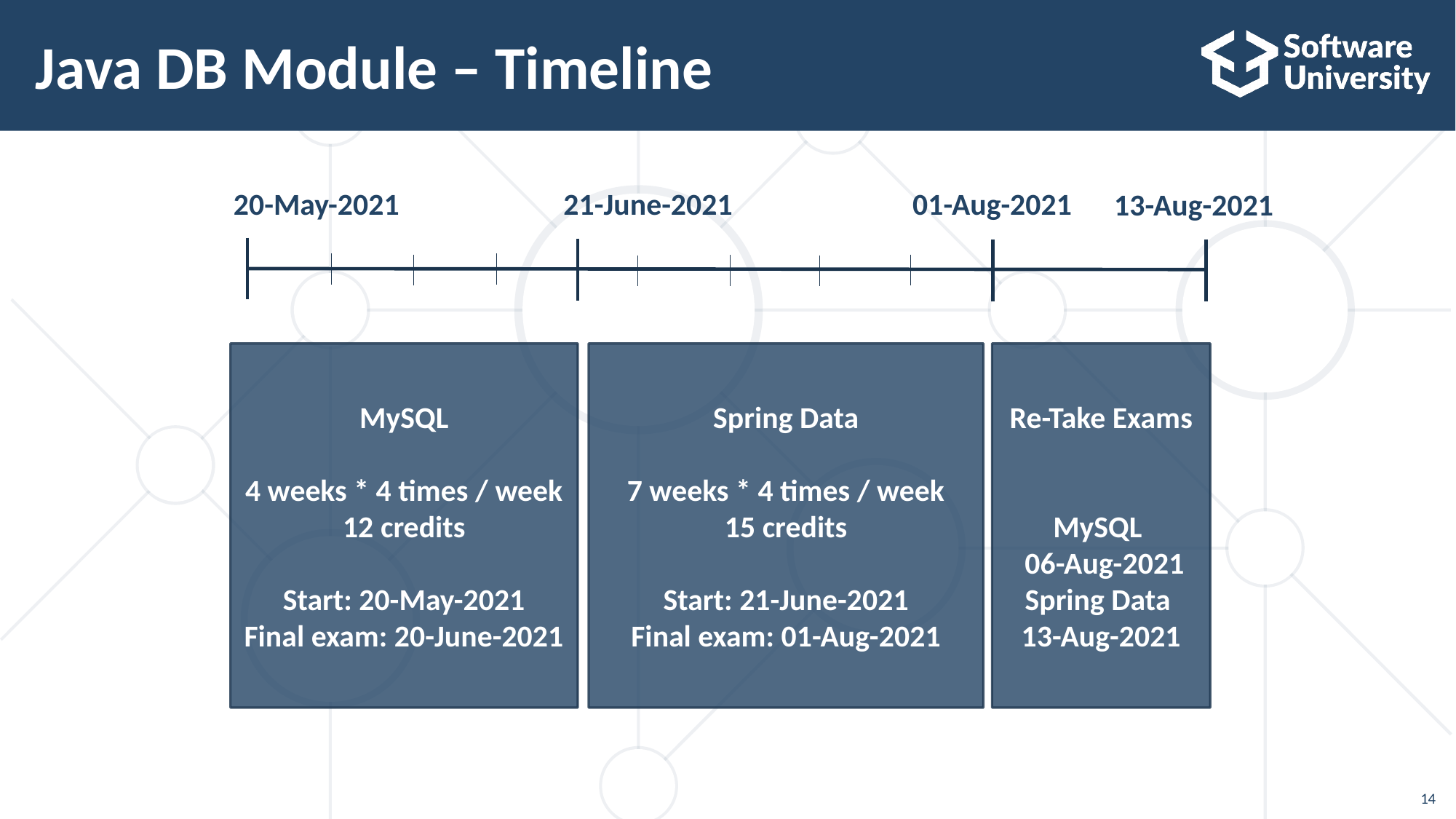

# Java DB Module – Timeline
20-May-2021
21-June-2021
01-Aug-2021
13-Aug-2021
MySQL

4 weeks * 4 times / week
12 credits

Start: 20-May-2021
Final exam: 20-June-2021
Spring Data

7 weeks * 4 times / week
15 credits

Start: 21-June-2021
Final exam: 01-Aug-2021
Re-Take Exams
MySQL
 06-Aug-2021
Spring Data  13-Aug-2021
14